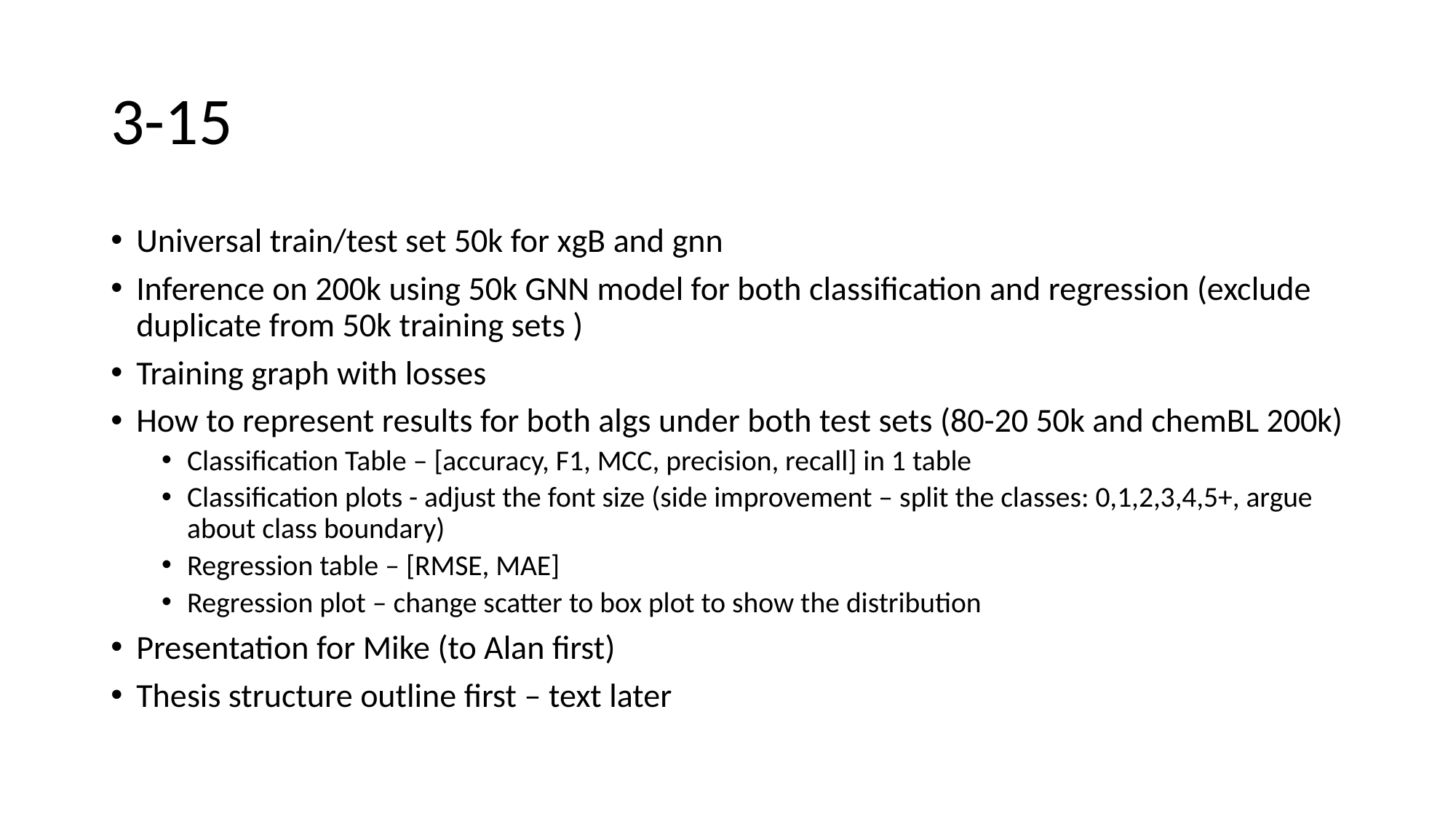

# 3-15
Universal train/test set 50k for xgB and gnn
Inference on 200k using 50k GNN model for both classification and regression (exclude duplicate from 50k training sets )
Training graph with losses
How to represent results for both algs under both test sets (80-20 50k and chemBL 200k)
Classification Table – [accuracy, F1, MCC, precision, recall] in 1 table
Classification plots - adjust the font size (side improvement – split the classes: 0,1,2,3,4,5+, argue about class boundary)
Regression table – [RMSE, MAE]
Regression plot – change scatter to box plot to show the distribution
Presentation for Mike (to Alan first)
Thesis structure outline first – text later